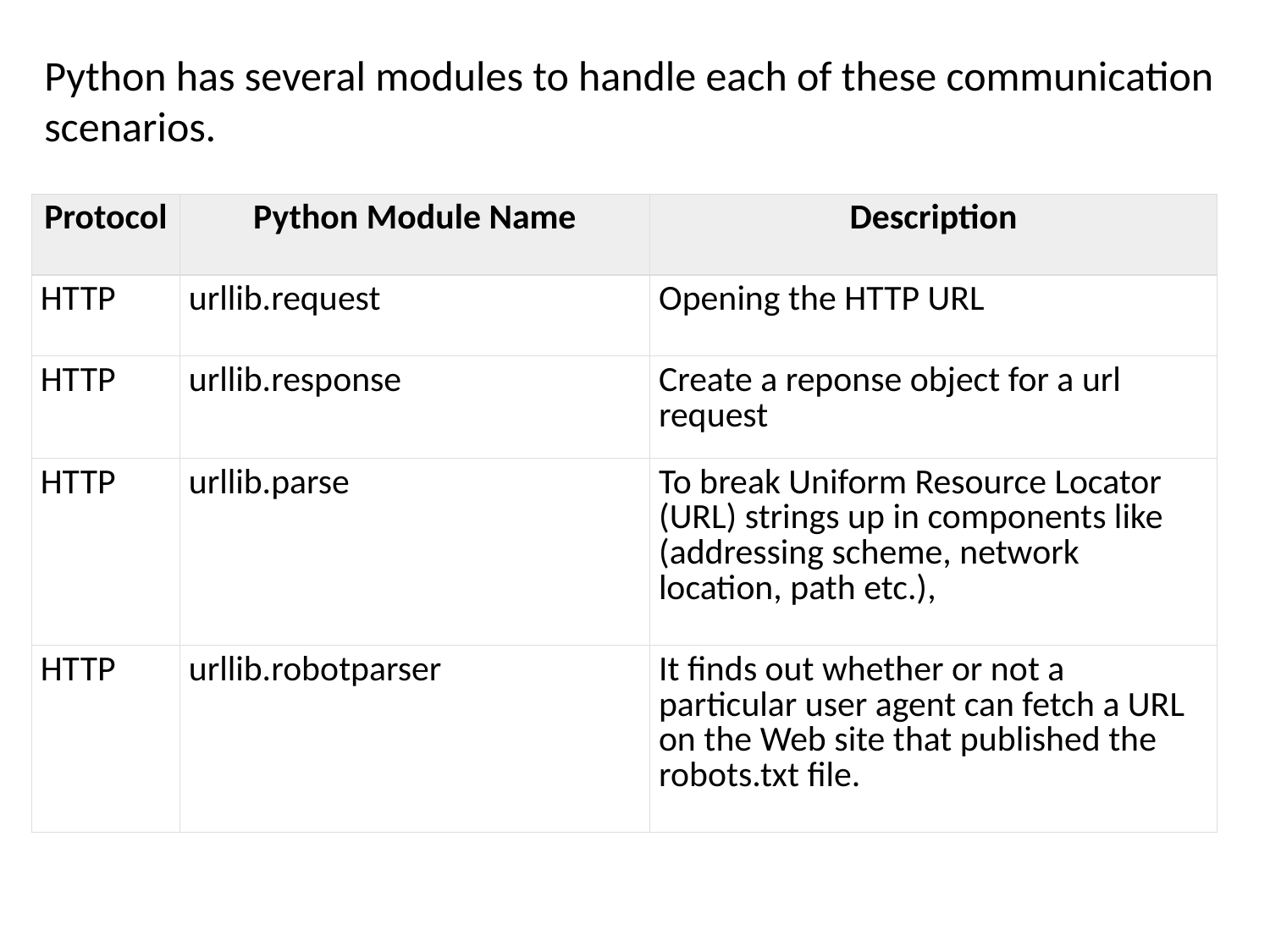

Python has several modules to handle each of these communication scenarios.
| Protocol | Python Module Name | Description |
| --- | --- | --- |
| HTTP | urllib.request | Opening the HTTP URL |
| HTTP | urllib.response | Create a reponse object for a url request |
| HTTP | urllib.parse | To break Uniform Resource Locator (URL) strings up in components like (addressing scheme, network location, path etc.), |
| HTTP | urllib.robotparser | It finds out whether or not a particular user agent can fetch a URL on the Web site that published the robots.txt file. |